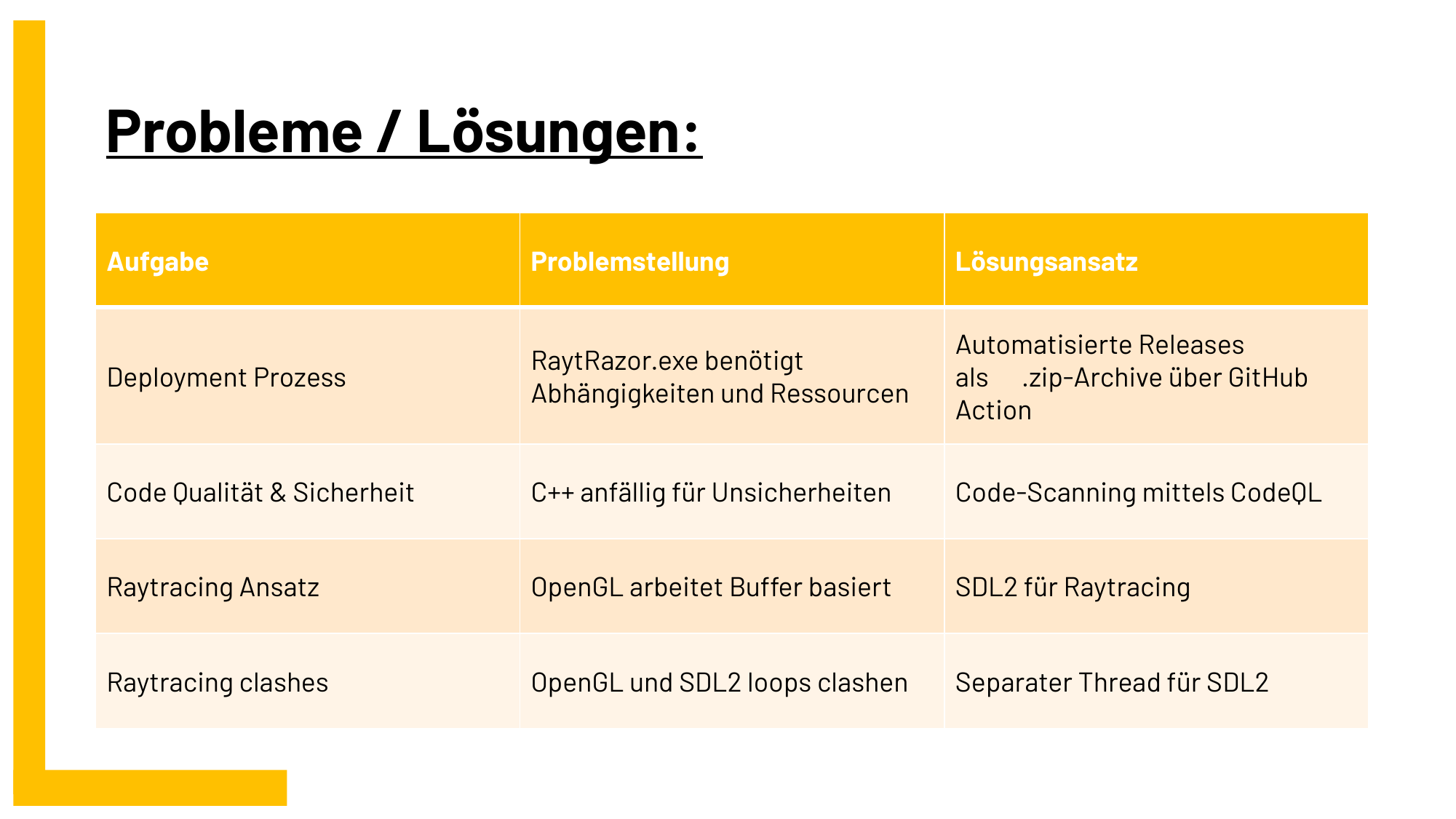

Probleme / Lösungen:
| Aufgabe | Problemstellung | Lösungsansatz |
| --- | --- | --- |
| Deployment Prozess | RaytRazor.exe benötigt Abhängigkeiten und Ressourcen | Automatisierte Releases als .zip-Archive über GitHub Action |
| Code Qualität & Sicherheit | C++ anfällig für Unsicherheiten | Code-Scanning mittels CodeQL |
| Raytracing Ansatz | OpenGL arbeitet Buffer basiert | SDL2 für Raytracing |
| Raytracing clashes | OpenGL und SDL2 loops clashen | Separater Thread für SDL2 |